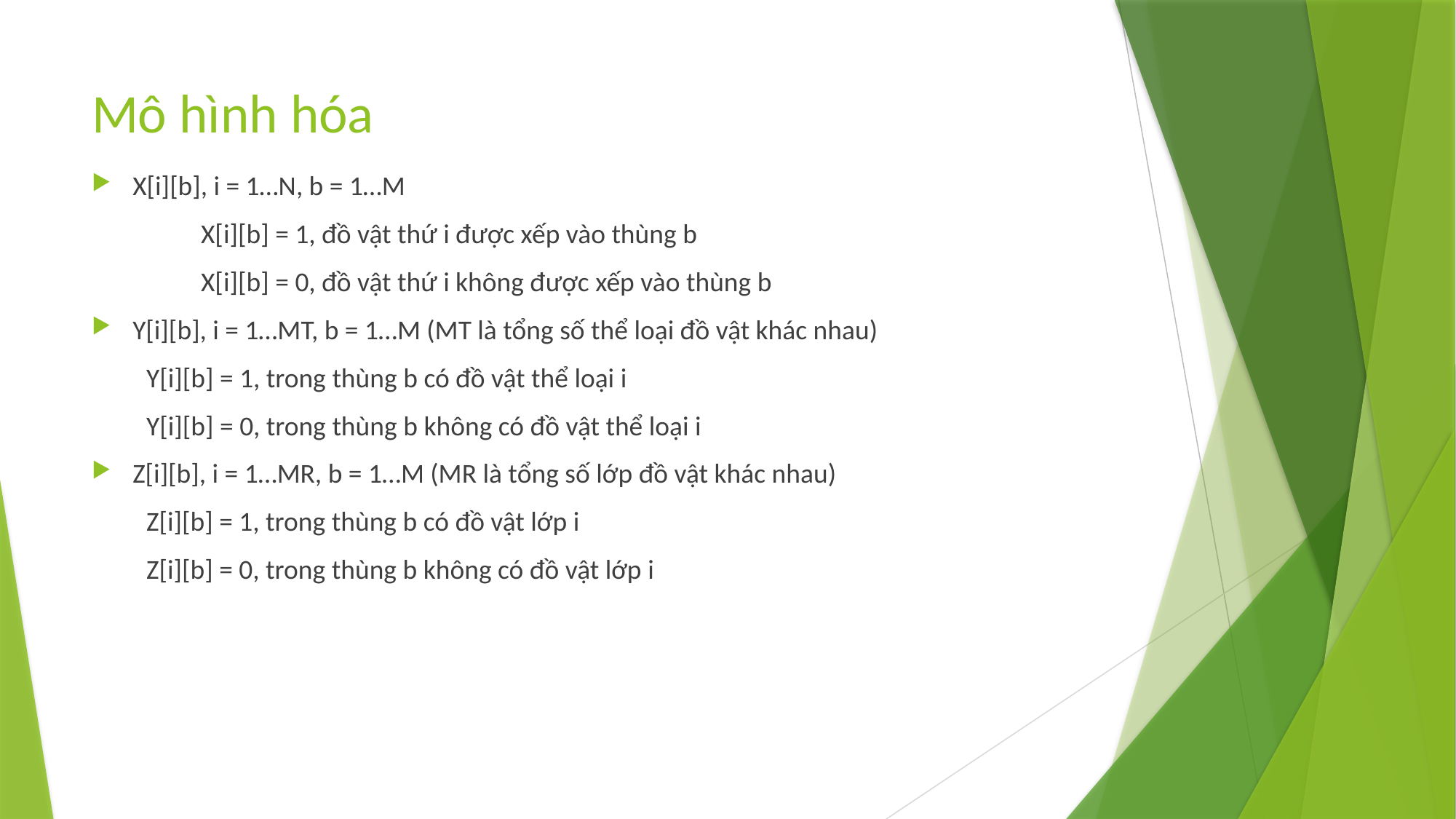

# Mô hình hóa
X[i][b], i = 1…N, b = 1…M
	X[i][b] = 1, đồ vật thứ i được xếp vào thùng b
	X[i][b] = 0, đồ vật thứ i không được xếp vào thùng b
Y[i][b], i = 1…MT, b = 1…M (MT là tổng số thể loại đồ vật khác nhau)
Y[i][b] = 1, trong thùng b có đồ vật thể loại i
Y[i][b] = 0, trong thùng b không có đồ vật thể loại i
Z[i][b], i = 1…MR, b = 1…M (MR là tổng số lớp đồ vật khác nhau)
Z[i][b] = 1, trong thùng b có đồ vật lớp i
Z[i][b] = 0, trong thùng b không có đồ vật lớp i